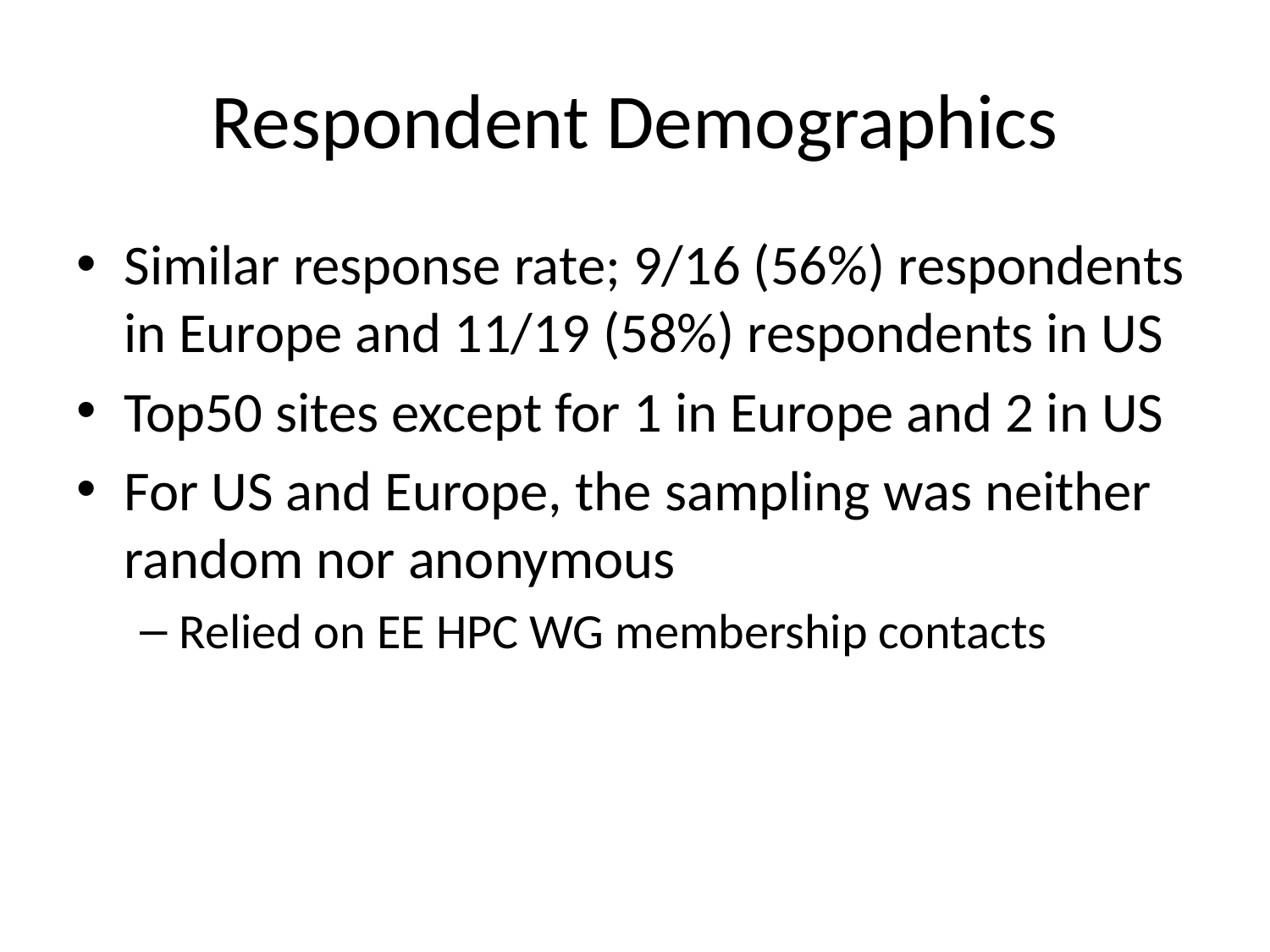

# Respondent Demographics
Similar response rate; 9/16 (56%) respondents in Europe and 11/19 (58%) respondents in US
Top50 sites except for 1 in Europe and 2 in US
For US and Europe, the sampling was neither random nor anonymous
Relied on EE HPC WG membership contacts